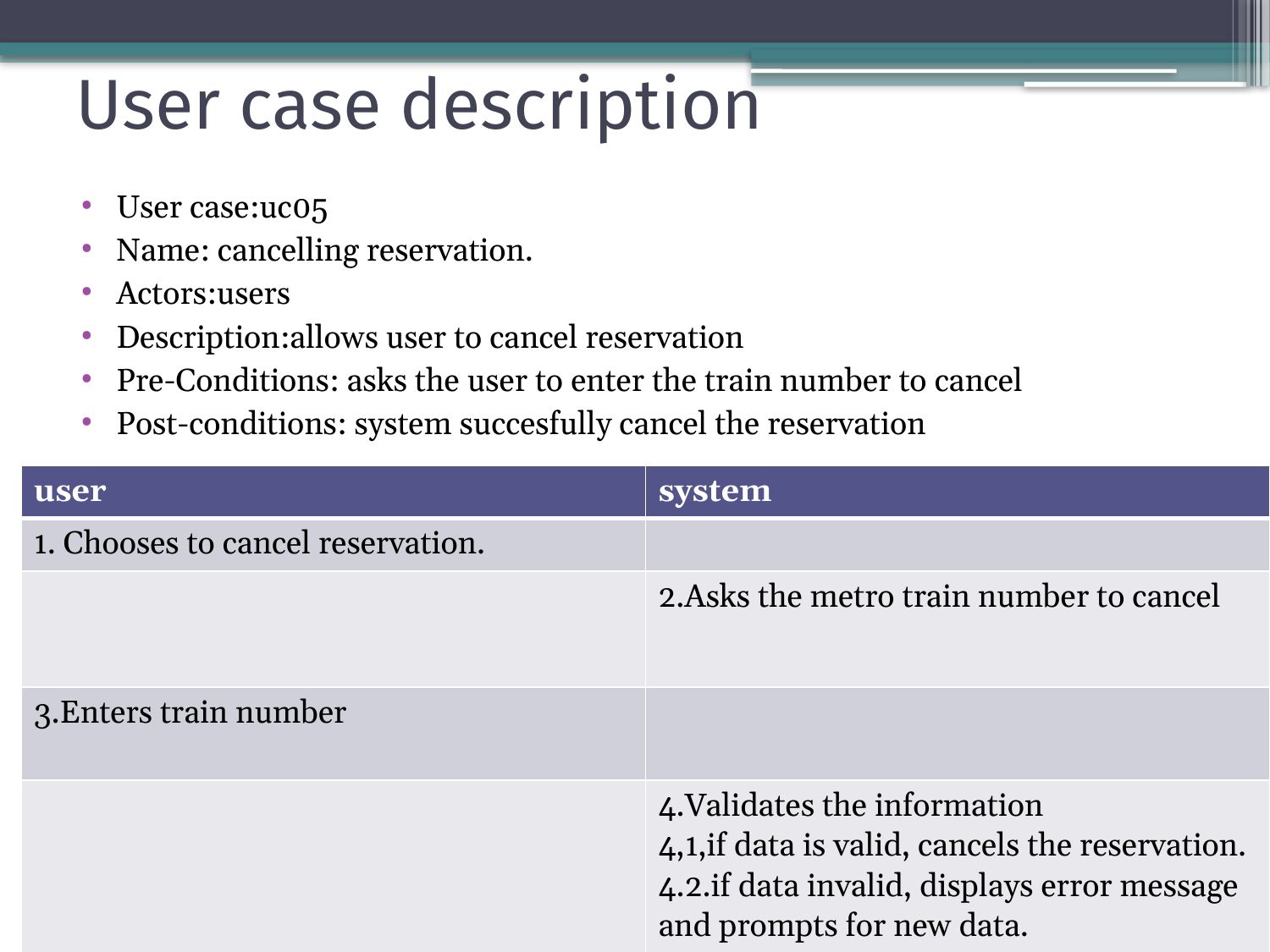

# User case description
User case:uc05
Name: cancelling reservation.
Actors:users
Description:allows user to cancel reservation
Pre-Conditions: asks the user to enter the train number to cancel
Post-conditions: system succesfully cancel the reservation
| user | system |
| --- | --- |
| 1. Chooses to cancel reservation. |  |
|  | 2.Asks the metro train number to cancel |
| 3.Enters train number |  |
|  | 4.Validates the information 4,1,if data is valid, cancels the reservation. 4.2.if data invalid, displays error message and prompts for new data. |